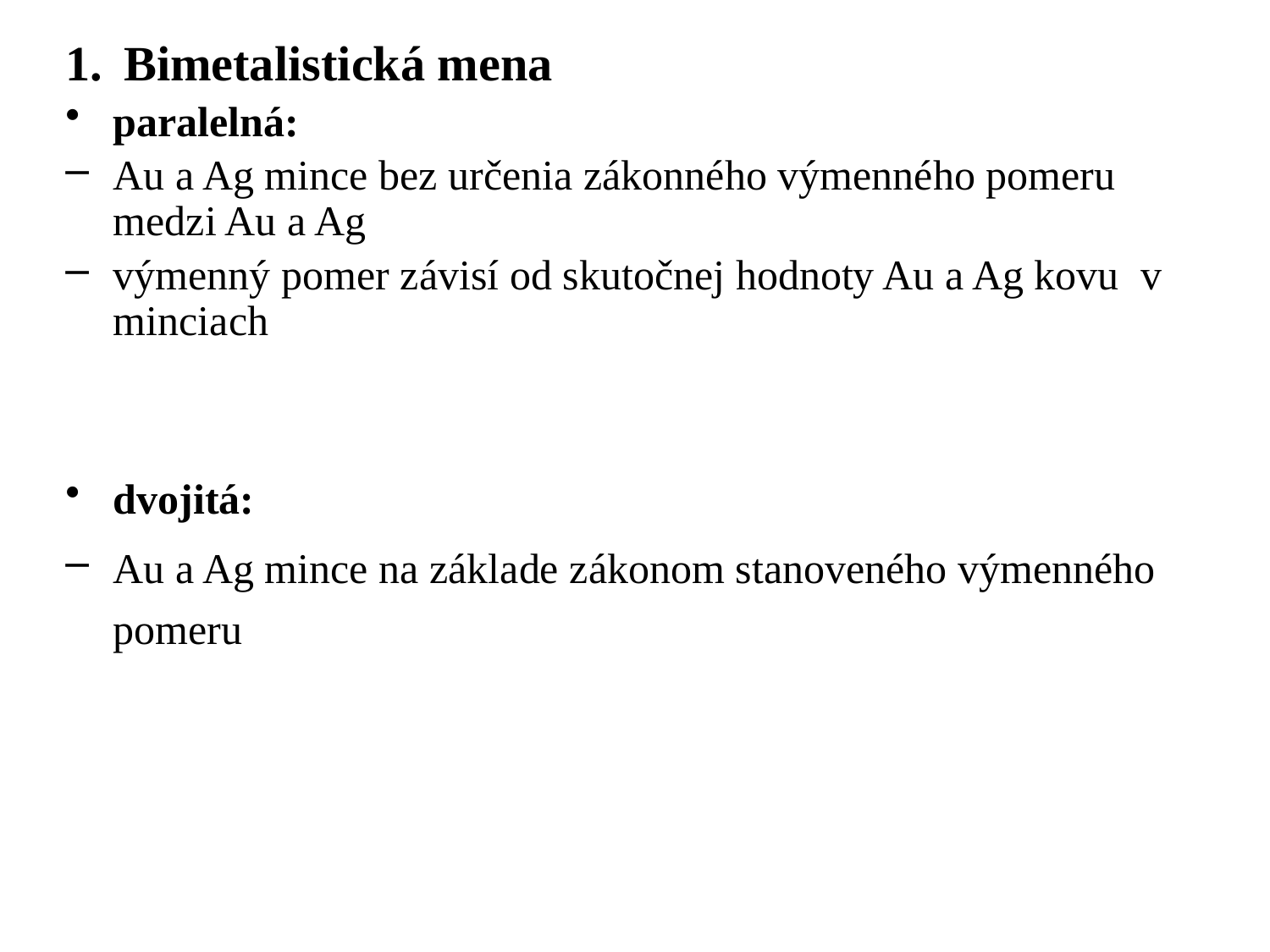

1.  Bimetalistická mena
paralelná:
Au a Ag mince bez určenia zákonného výmenného pomeru medzi Au a Ag
výmenný pomer závisí od skutočnej hodnoty Au a Ag kovu  v minciach

dvojitá:
Au a Ag mince na základe zákonom stanoveného výmenného pomeru